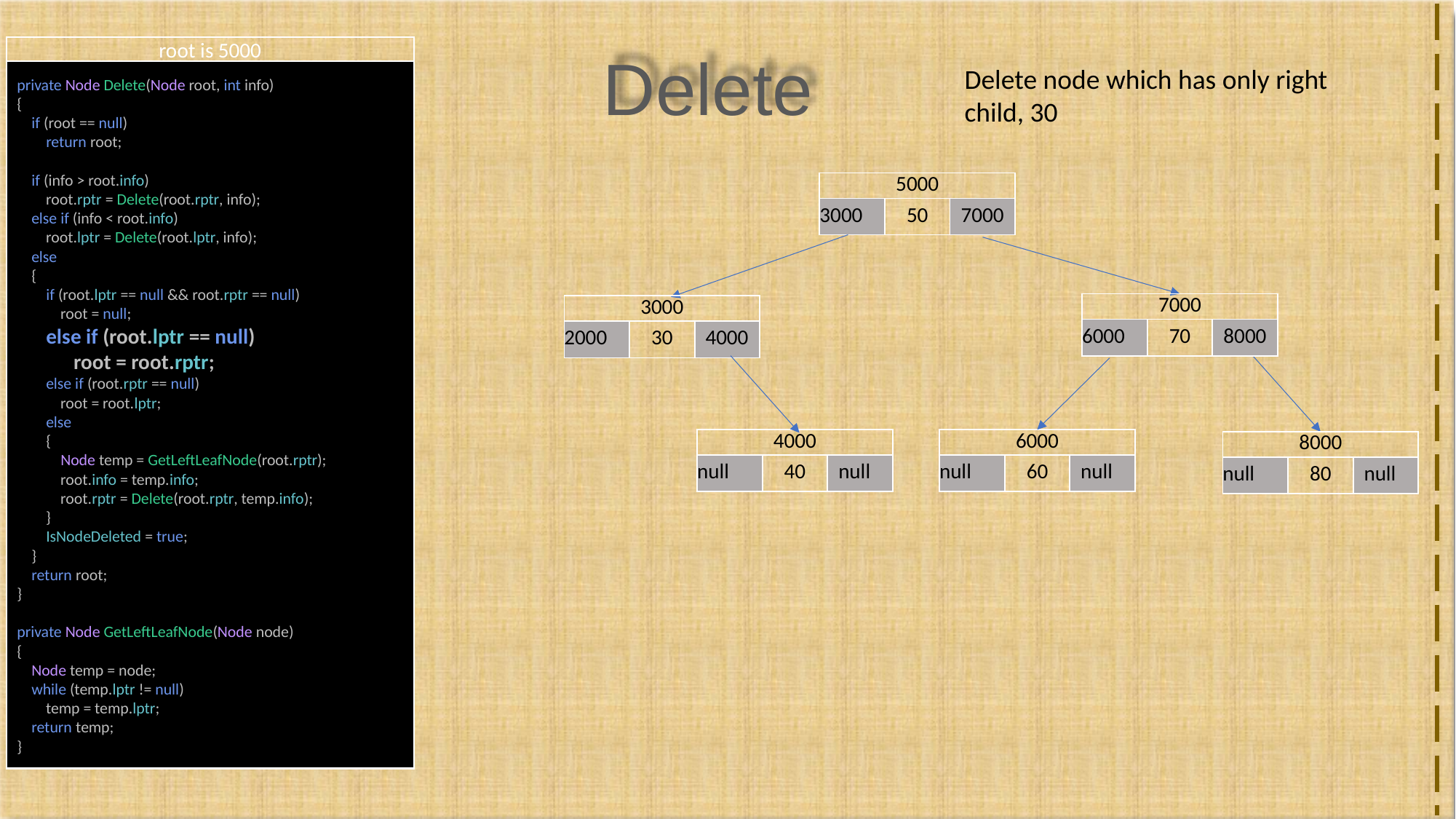

root is 5000

private Node Delete(Node root, int info)
{
    if (root == null)
        return root;
    if (info > root.info)
        root.rptr = Delete(root.rptr, info);
    else if (info < root.info)
        root.lptr = Delete(root.lptr, info);
    else
    {
        if (root.lptr == null && root.rptr == null)
            root = null;
        else if (root.lptr == null)
            root = root.rptr;
        else if (root.rptr == null)
            root = root.lptr;
        else
        {
            Node temp = GetLeftLeafNode(root.rptr);
            root.info = temp.info;
            root.rptr = Delete(root.rptr, temp.info);
        }
        IsNodeDeleted = true;
    }
    return root;
}
private Node GetLeftLeafNode(Node node)
{
    Node temp = node;
    while (temp.lptr != null)
        temp = temp.lptr;
    return temp;
}

Delete
Delete node which has only right child, 30
| 5000 |  |  |
| --- | --- | --- |
| 3000 | 50 | 7000 |
| 7000 |  |  |
| --- | --- | --- |
| 6000 | 70 | 8000 |
| 3000 |  |  |
| --- | --- | --- |
| 2000 | 30 | 4000 |
| 4000 |  |  |
| --- | --- | --- |
| null | 40 | null |
| 6000 |  |  |
| --- | --- | --- |
| null | 60 | null |
| 8000 |  |  |
| --- | --- | --- |
| null | 80 | null |